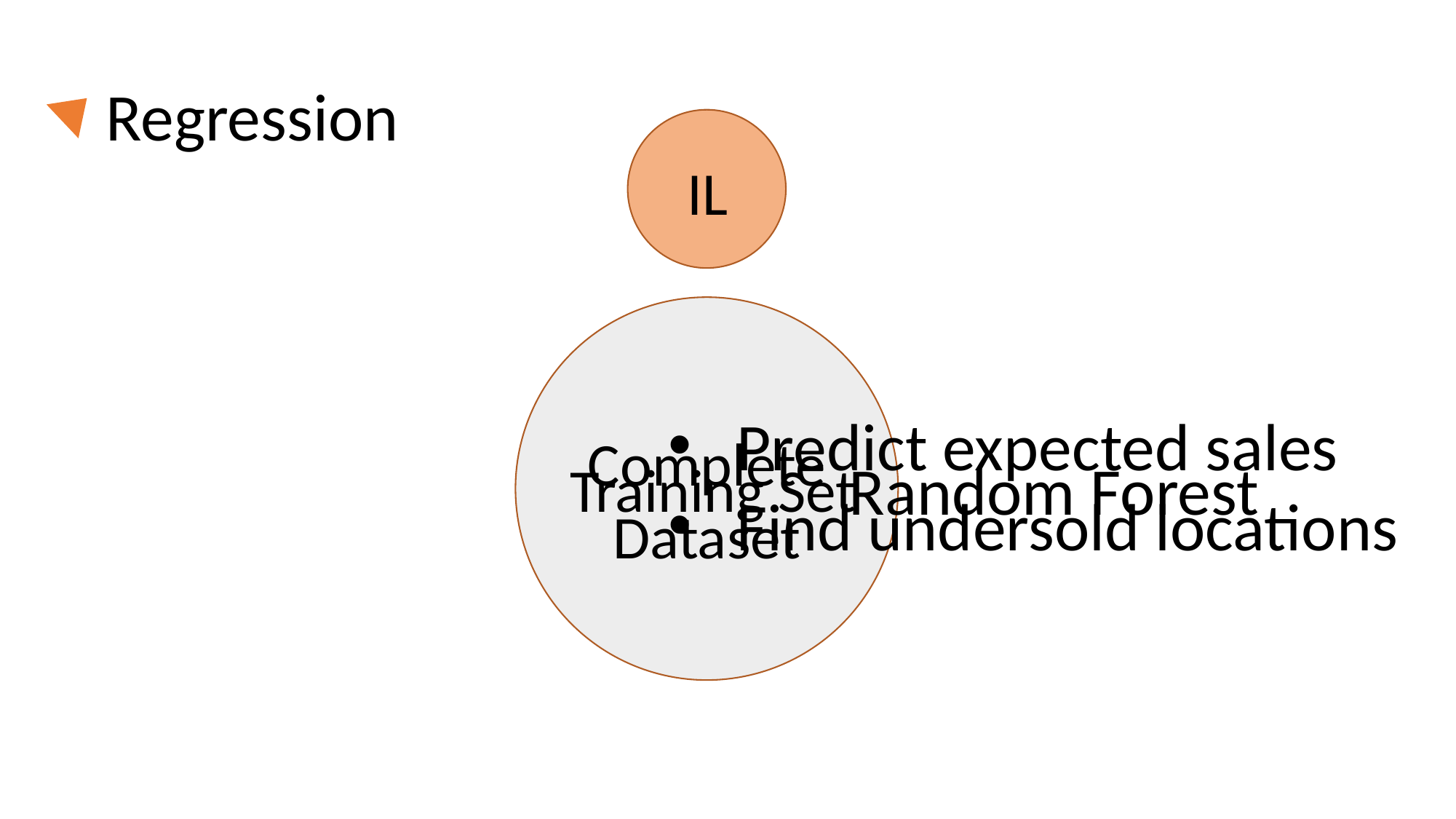

# Regression

IL

Validation Set
Predict expected sales
Find undersold locations
Complete Dataset
Random Forest
Training Set